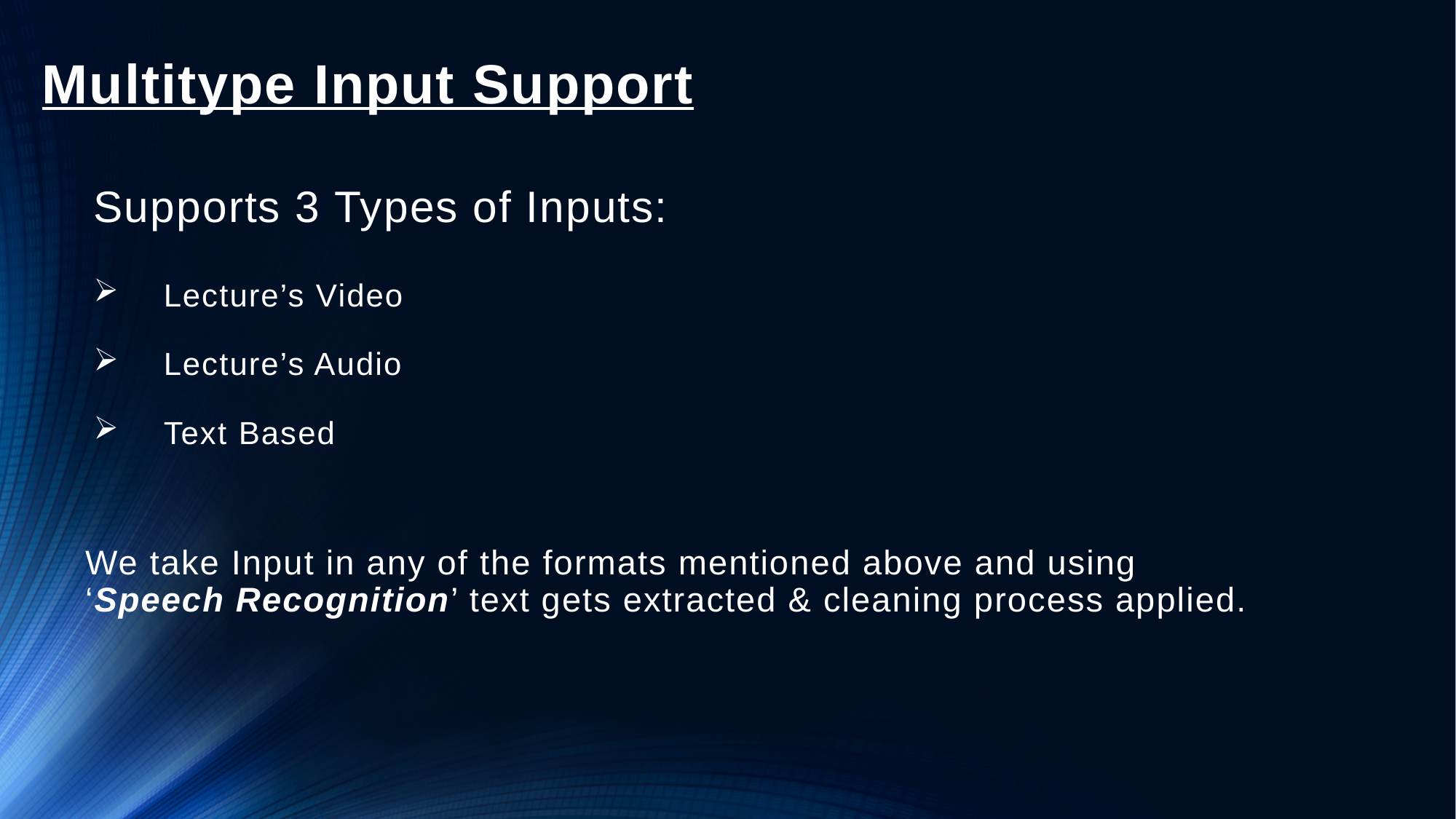

# Multitype Input Support
Supports 3 Types of Inputs:

Lecture’s Video

Lecture’s Audio

Text Based

We take Input in any of the formats mentioned above and using ‘Speech Recognition’ text gets extracted & cleaning process applied.